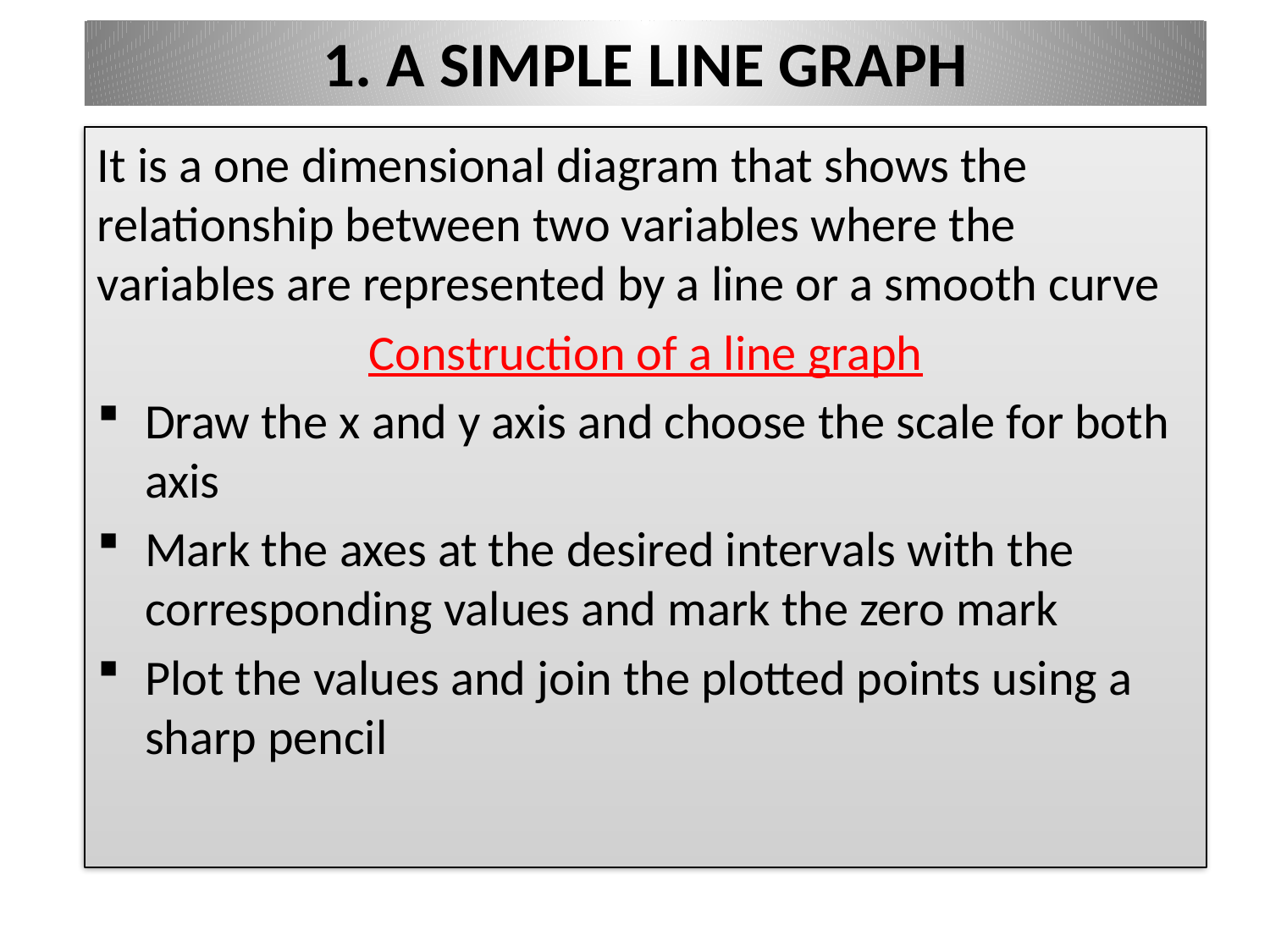

# 1. A SIMPLE LINE GRAPH
It is a one dimensional diagram that shows the relationship between two variables where the variables are represented by a line or a smooth curve
Construction of a line graph
Draw the x and y axis and choose the scale for both axis
Mark the axes at the desired intervals with the corresponding values and mark the zero mark
Plot the values and join the plotted points using a sharp pencil